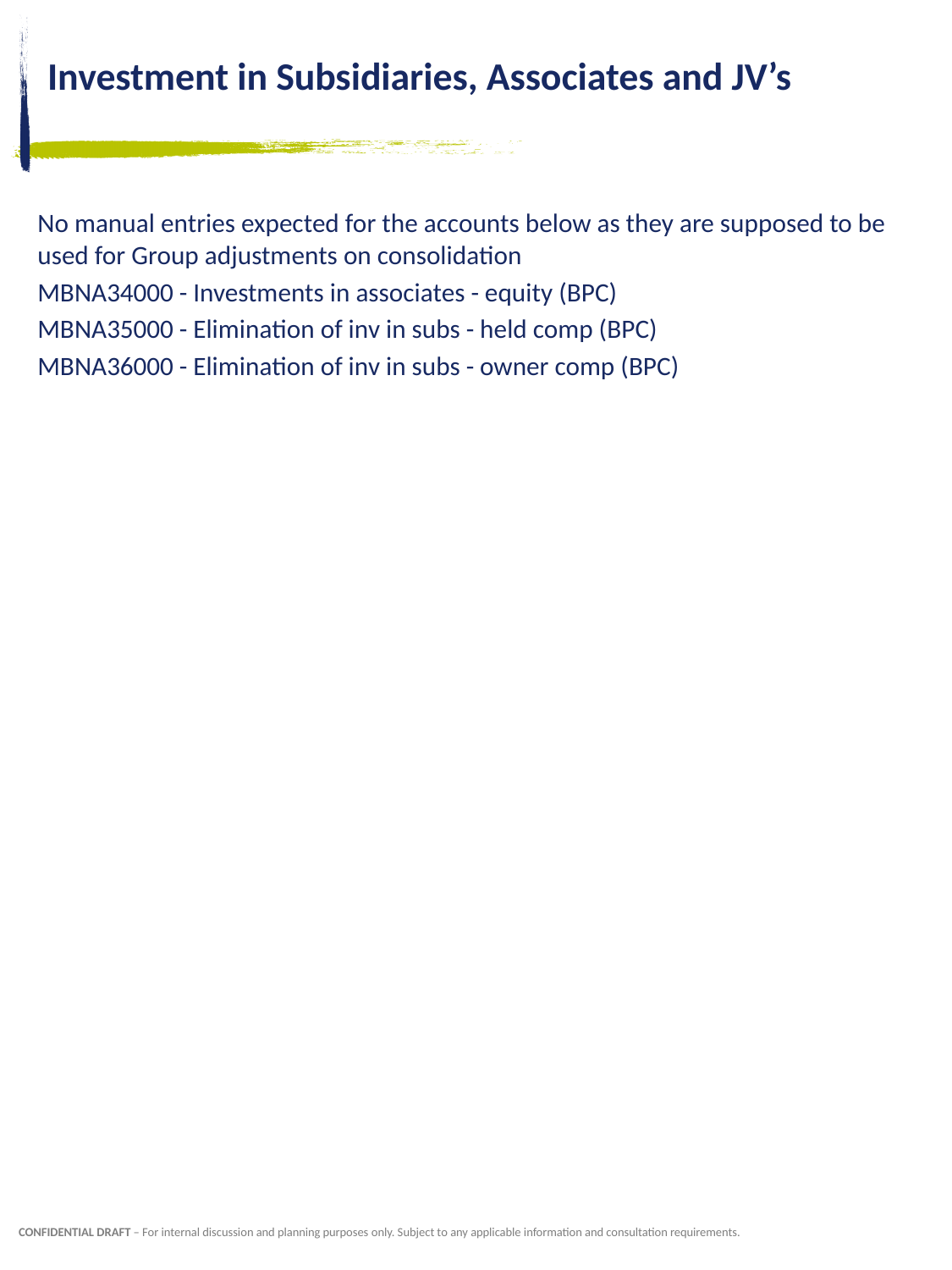

# Investment in Subsidiaries, Associates and JV’s
No manual entries expected for the accounts below as they are supposed to be used for Group adjustments on consolidation
MBNA34000 - Investments in associates - equity (BPC)
MBNA35000 - Elimination of inv in subs - held comp (BPC)
MBNA36000 - Elimination of inv in subs - owner comp (BPC)